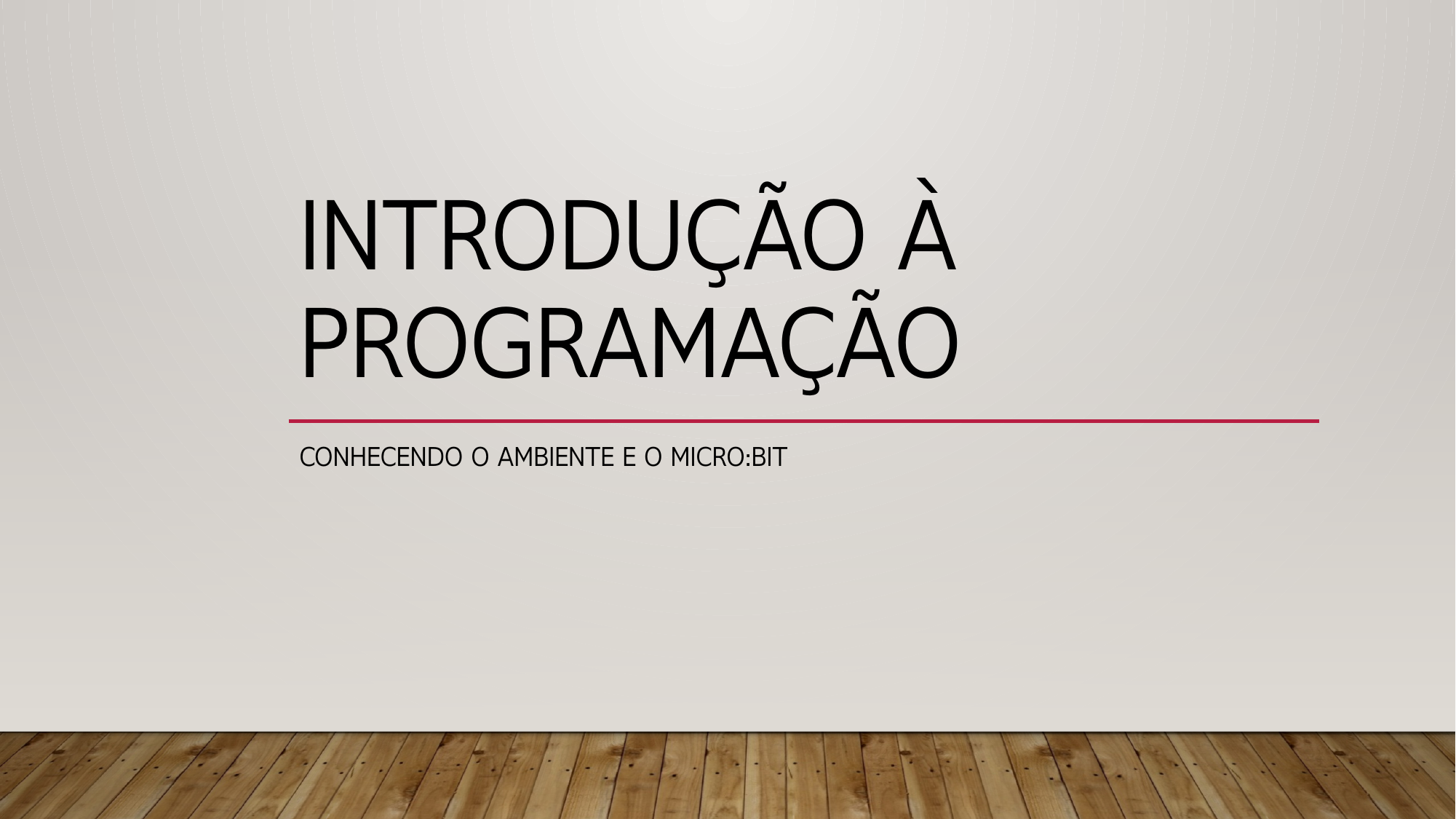

# INTRODUÇÃO à programação
Conhecendo o ambiente e o micro:bit